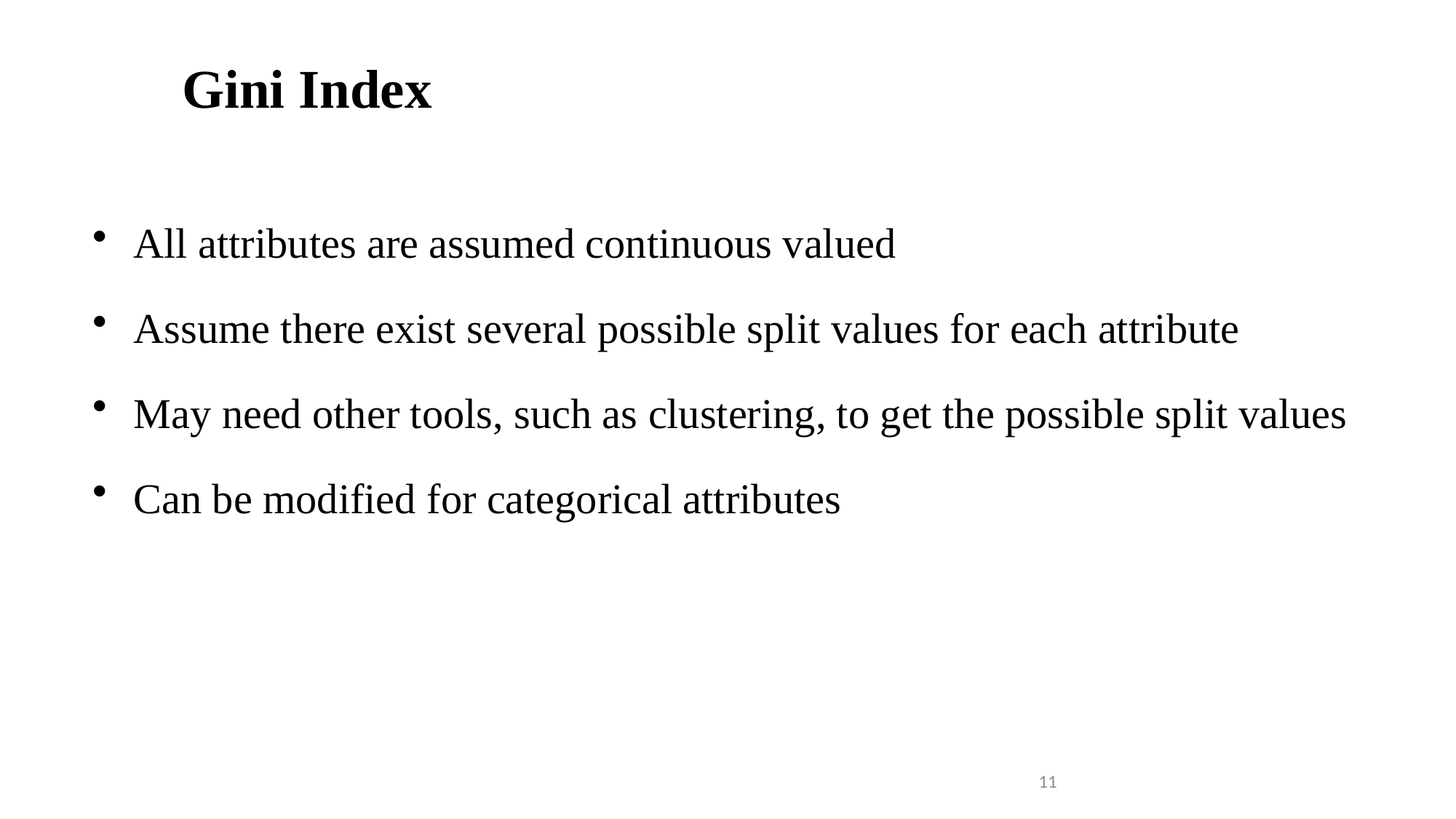

# Gini Index
All attributes are assumed continuous valued
Assume there exist several possible split values for each attribute
May need other tools, such as clustering, to get the possible split values
Can be modified for categorical attributes
11